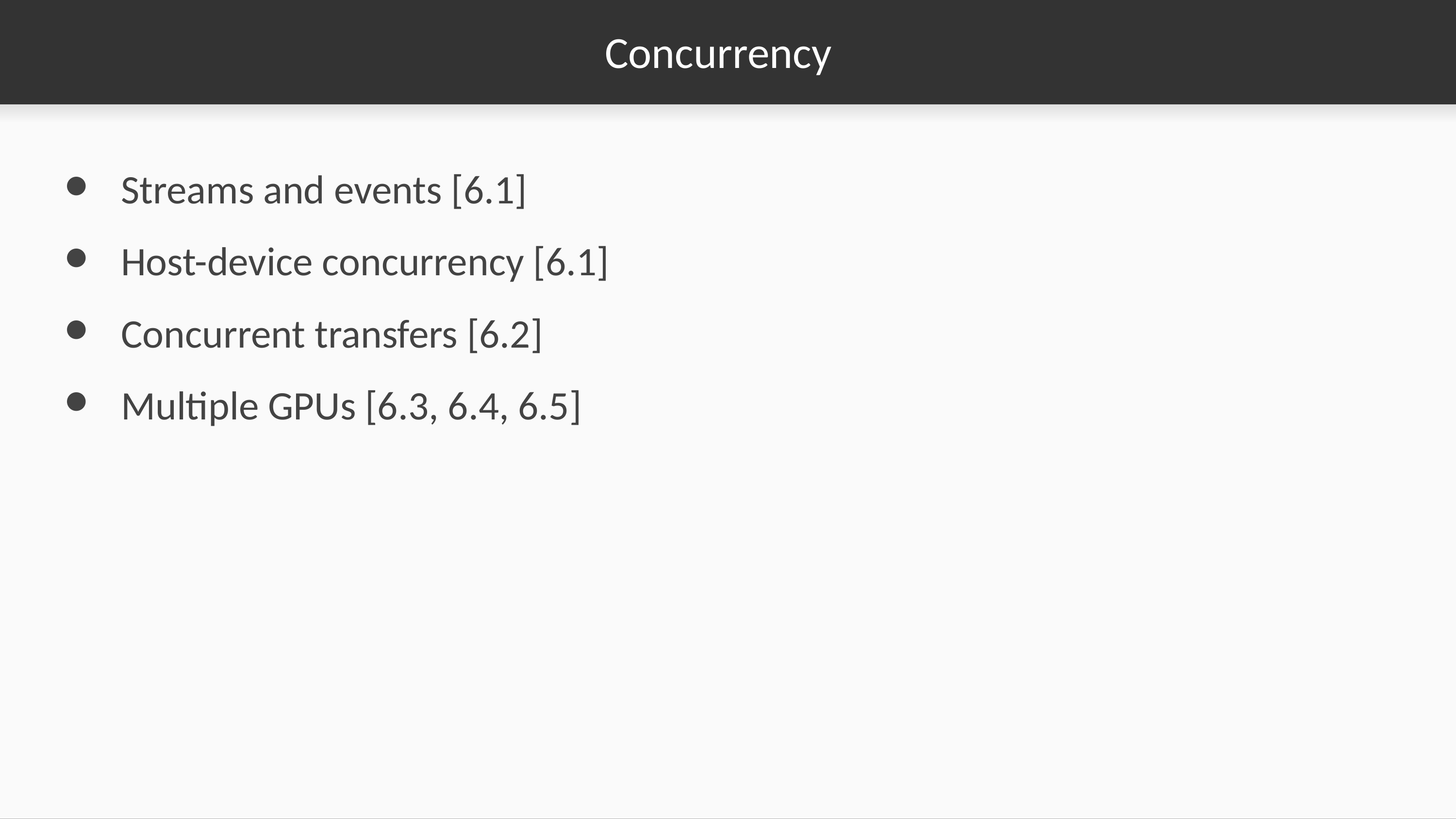

# Concurrency
Streams and events [6.1]
Host-device concurrency [6.1]
Concurrent transfers [6.2]
Multiple GPUs [6.3, 6.4, 6.5]